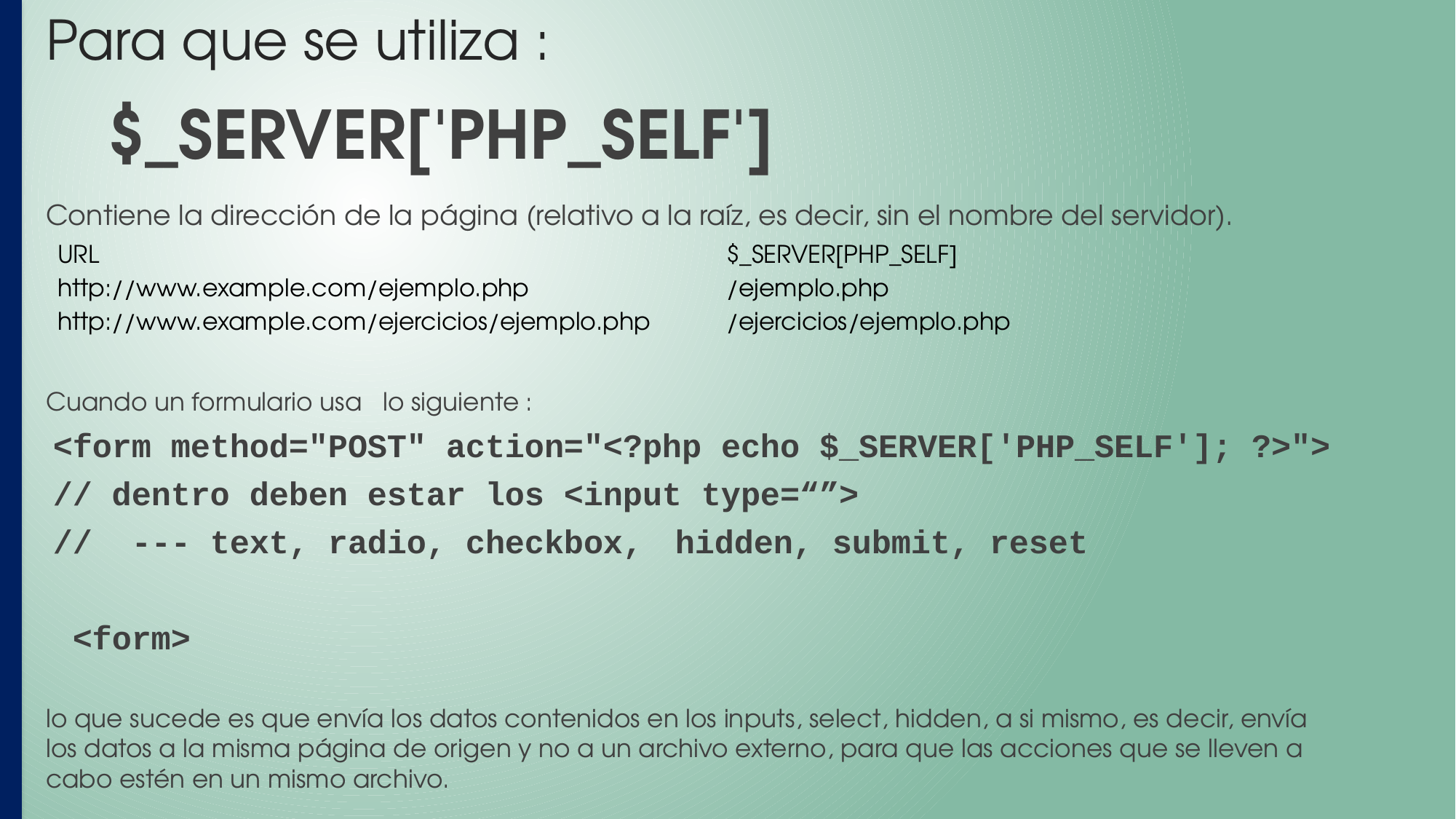

# Para que se utiliza :
$_SERVER['PHP_SELF']

Contiene la dirección de la página (relativo a la raíz, es decir, sin el nombre del servidor).

Cuando un formulario usa   lo siguiente :
<form method="POST" action="<?php echo $_SERVER['PHP_SELF']; ?>">
	// dentro deben estar los <input type=“”>
	//  --- text, radio, checkbox, 	hidden, submit, reset

 <form>

lo que sucede es que envía los datos contenidos en los inputs, select, hidden, a si mismo, es decir, envía los datos a la misma página de origen y no a un archivo externo, para que las acciones que se lleven a cabo estén en un mismo archivo.
| URL | $\_SERVER[PHP\_SELF] |
| --- | --- |
| http://www.example.com/ejemplo.php | /ejemplo.php |
| http://www.example.com/ejercicios/ejemplo.php | /ejercicios/ejemplo.php |